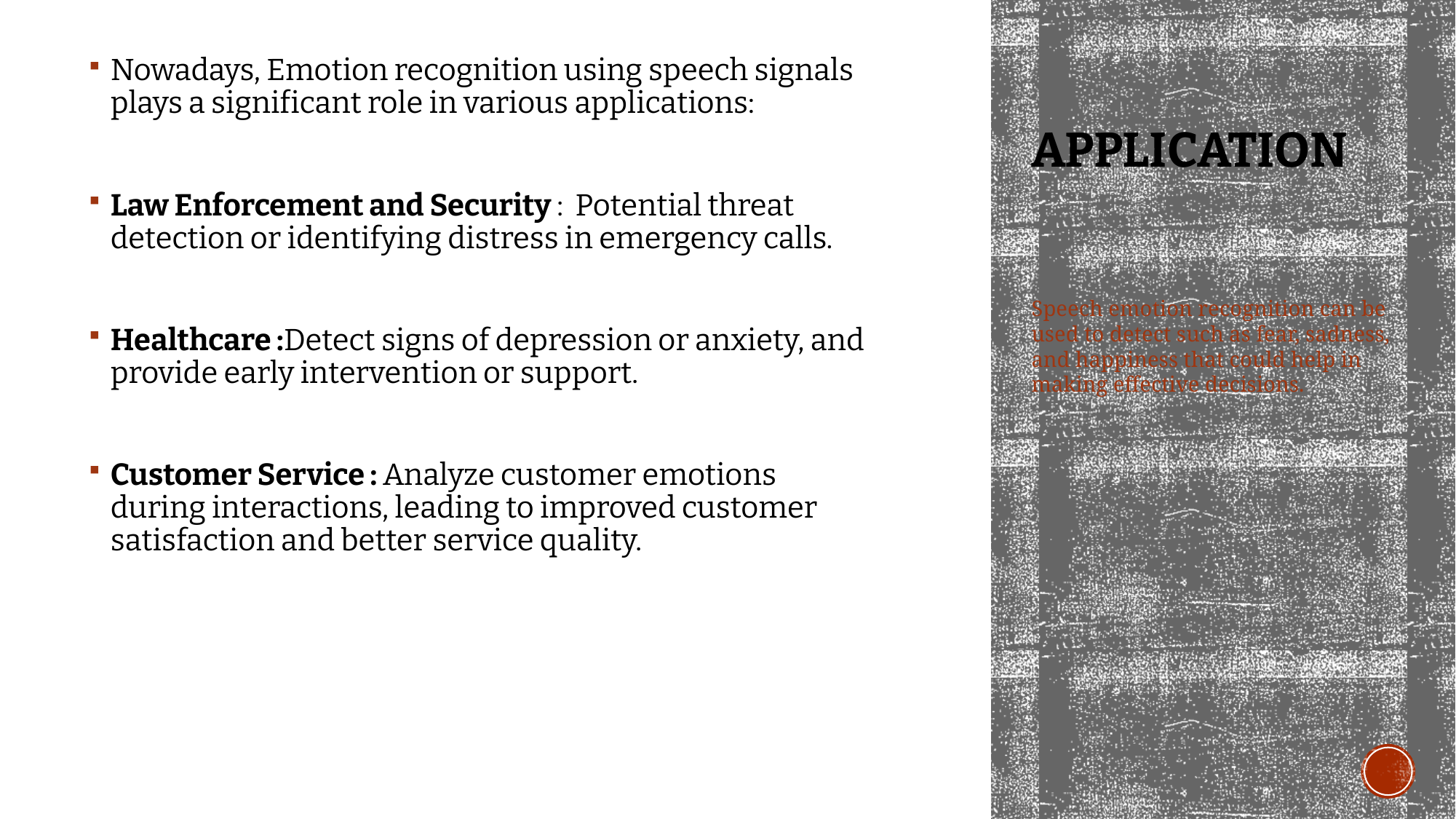

Nowadays, Emotion recognition using speech signals plays a significant role in various applications:

Law Enforcement and Security :  Potential threat detection or identifying distress in emergency calls.

Healthcare :Detect signs of depression or anxiety, and provide early intervention or support.

Customer Service : Analyze customer emotions during interactions, leading to improved customer satisfaction and better service quality.
# Application
Speech emotion recognition can be used to detect such as fear, sadness, and happiness that could help in making effective decisions.